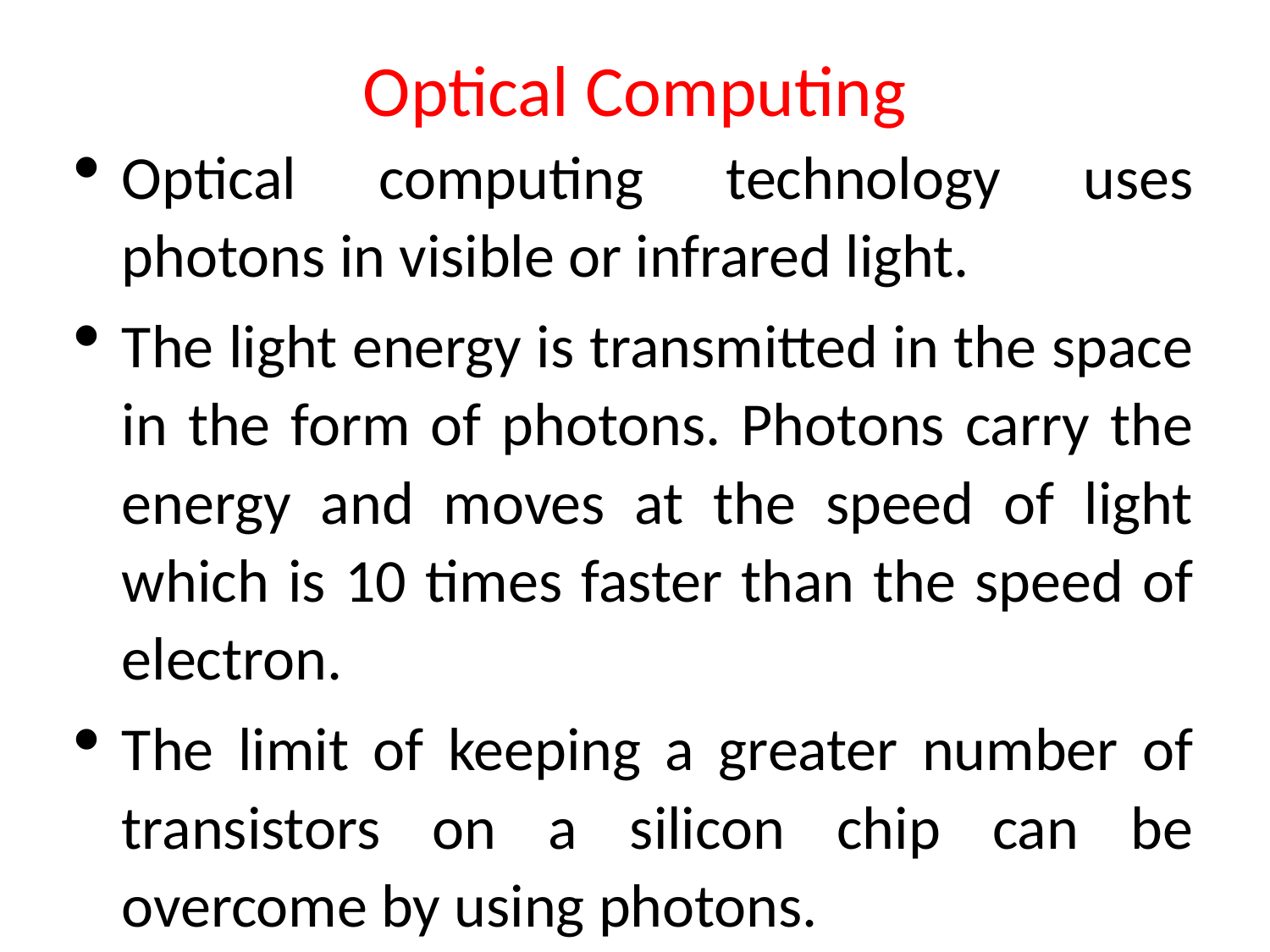

# Optical Computing
Optical computing technology uses photons in visible or infrared light.
The light energy is transmitted in the space in the form of photons. Photons carry the energy and moves at the speed of light which is 10 times faster than the speed of electron.
The limit of keeping a greater number of transistors on a silicon chip can be overcome by using photons.